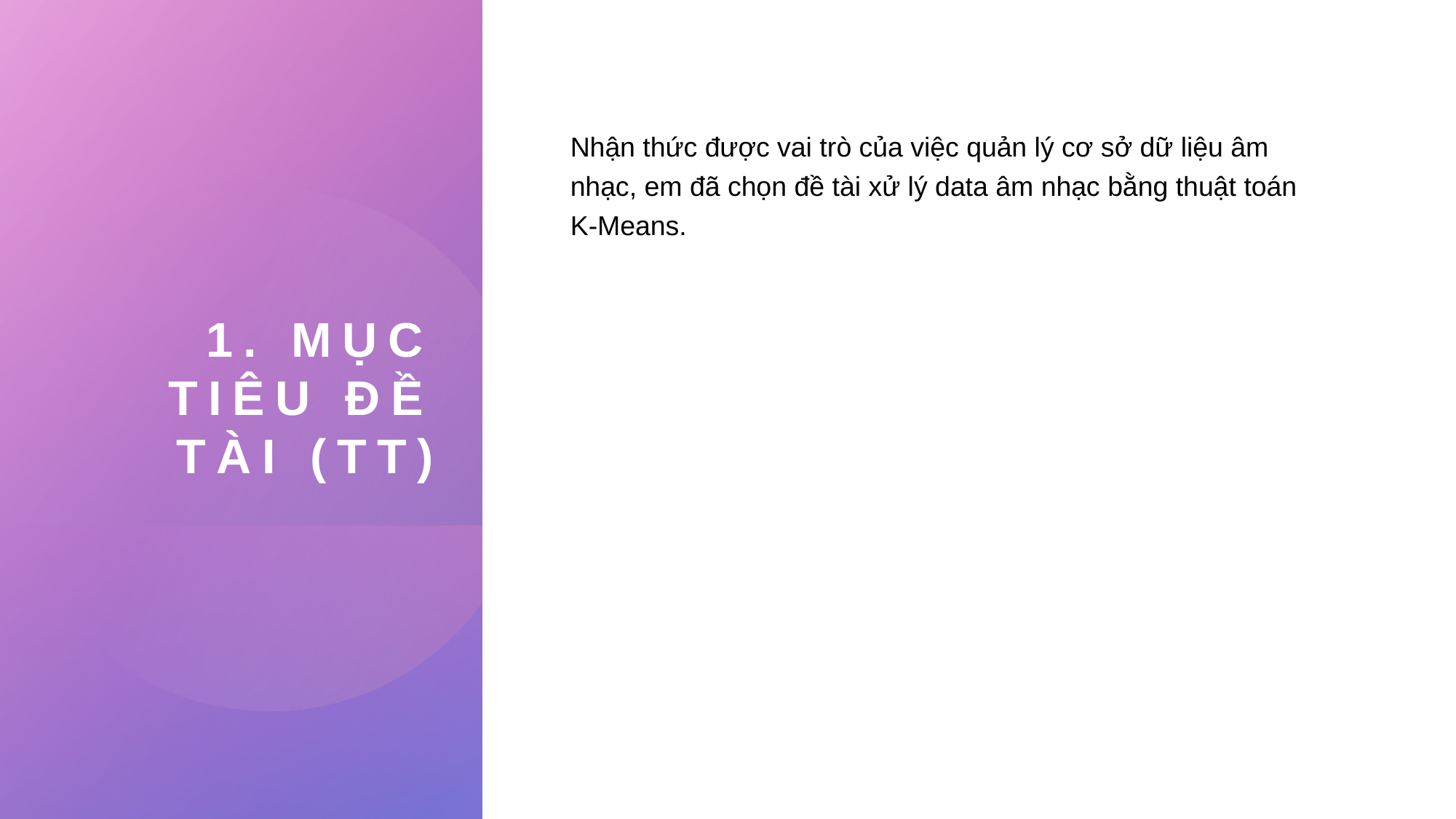

# 1. mục tiêu đề tài (tt)
Nhận thức được vai trò của việc quản lý cơ sở dữ liệu âm nhạc, em đã chọn đề tài xử lý data âm nhạc bằng thuật toán K-Means.